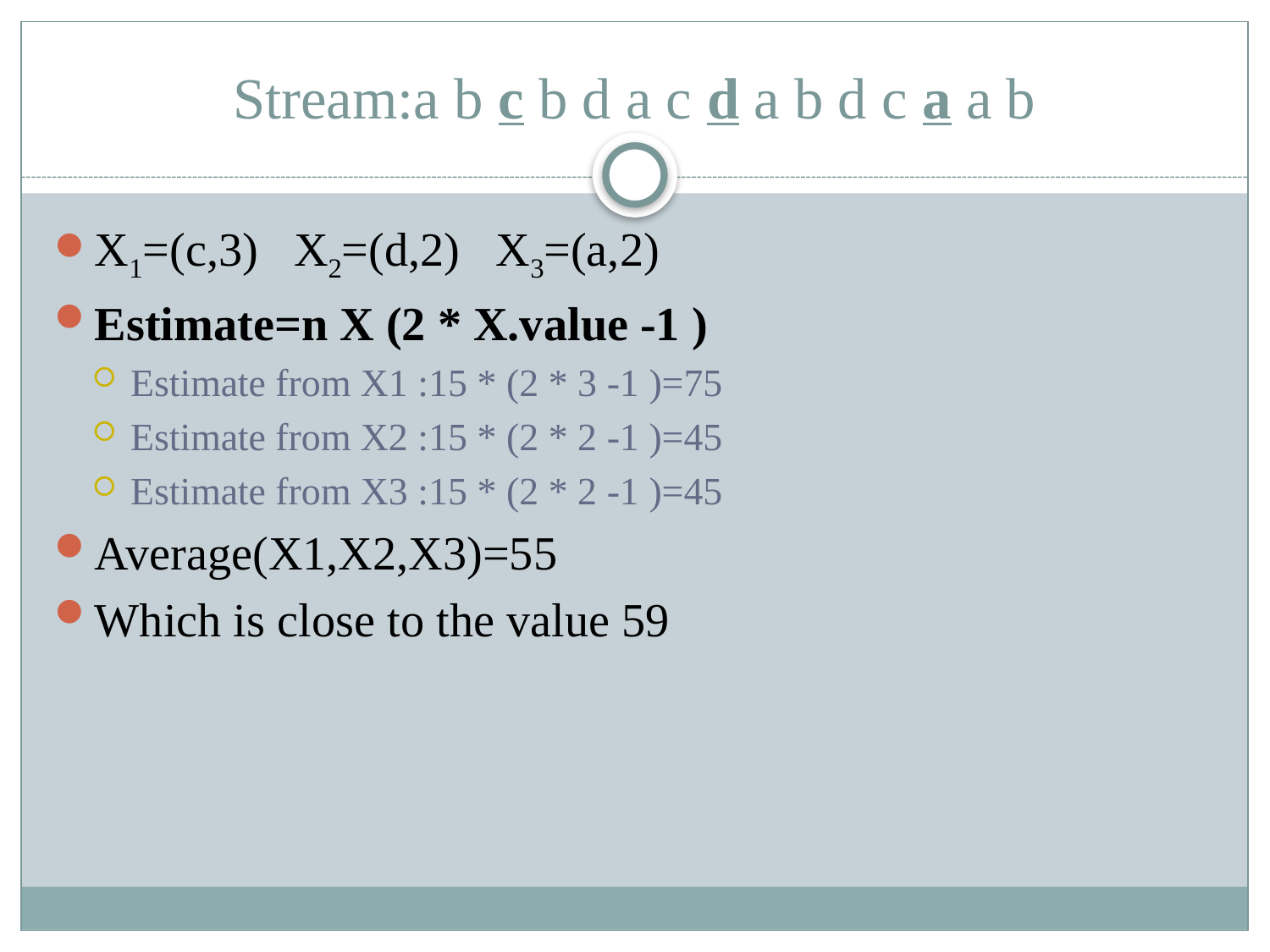

# Stream:a b c b d a c d a b d c a a b
X1=(c,3)   X2=(d,2)   X3=(a,2)
Estimate=n X (2 * X.value -1 )
Estimate from X1 :15 * (2 * 3 -1 )=75
Estimate from X2 :15 * (2 * 2 -1 )=45
Estimate from X3 :15 * (2 * 2 -1 )=45
Average(X1,X2,X3)=55
Which is close to the value 59